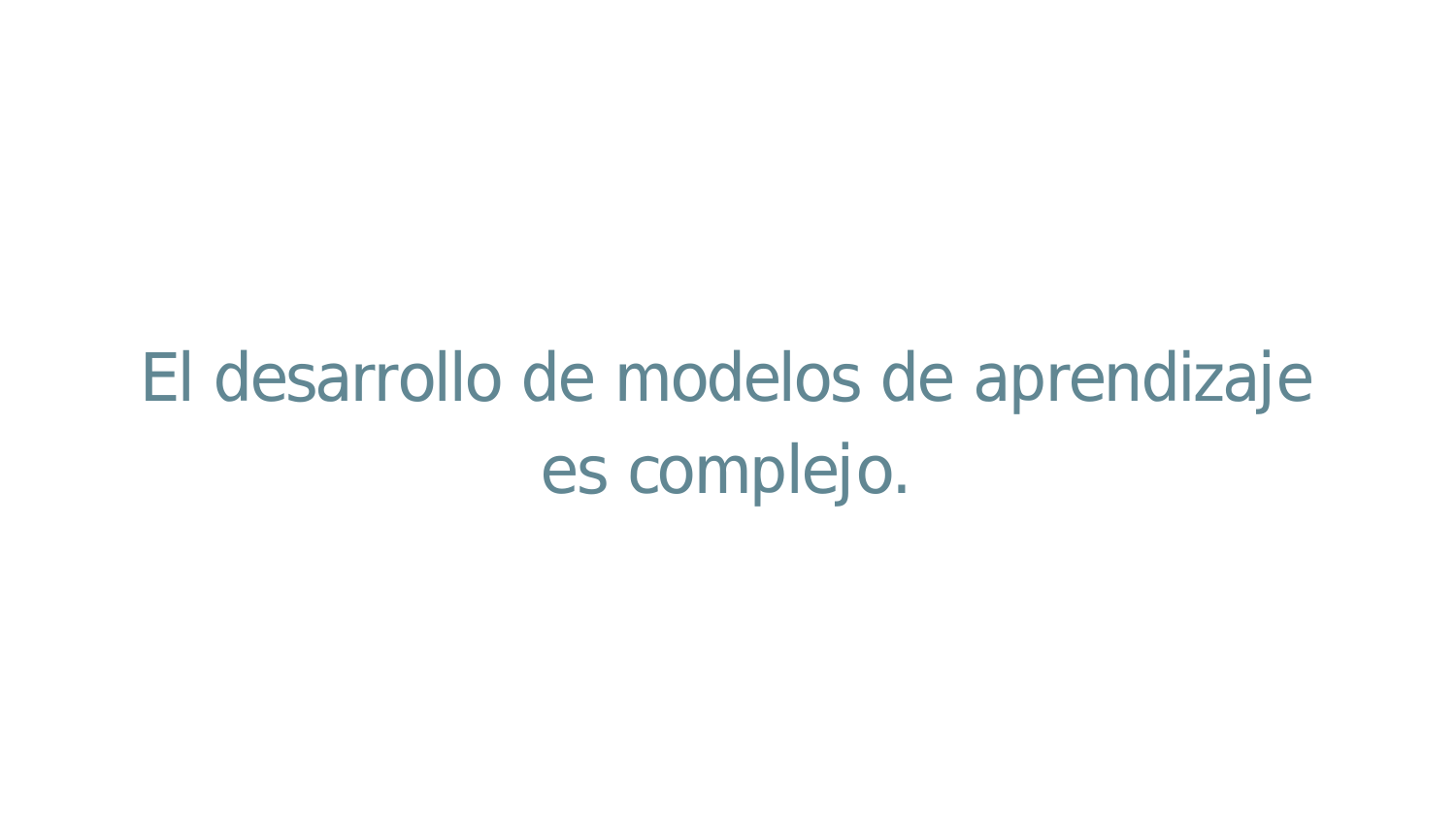

El desarrollo de modelos de aprendizaje es complejo.